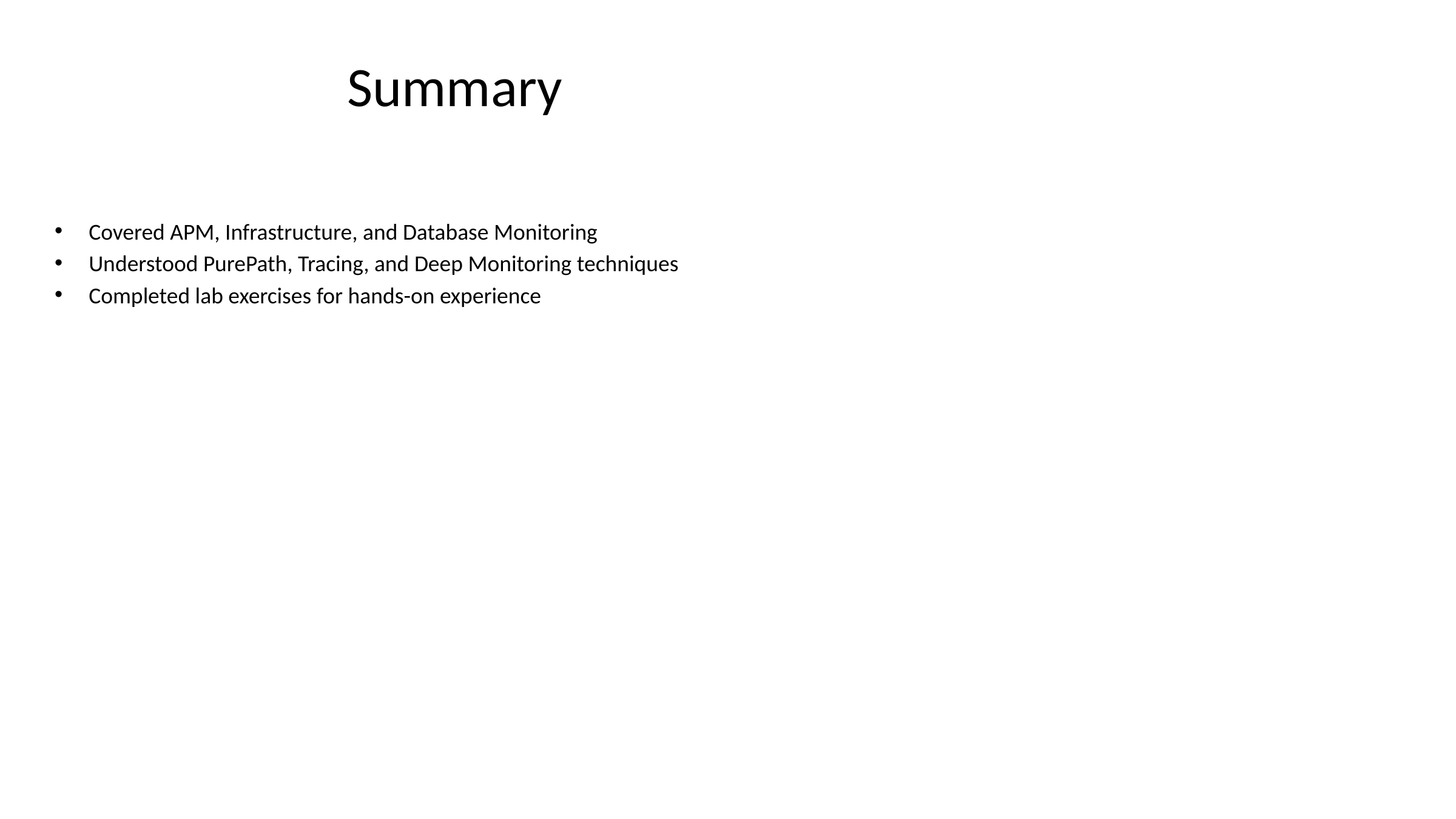

# Summary

Covered APM, Infrastructure, and Database Monitoring
Understood PurePath, Tracing, and Deep Monitoring techniques
Completed lab exercises for hands-on experience